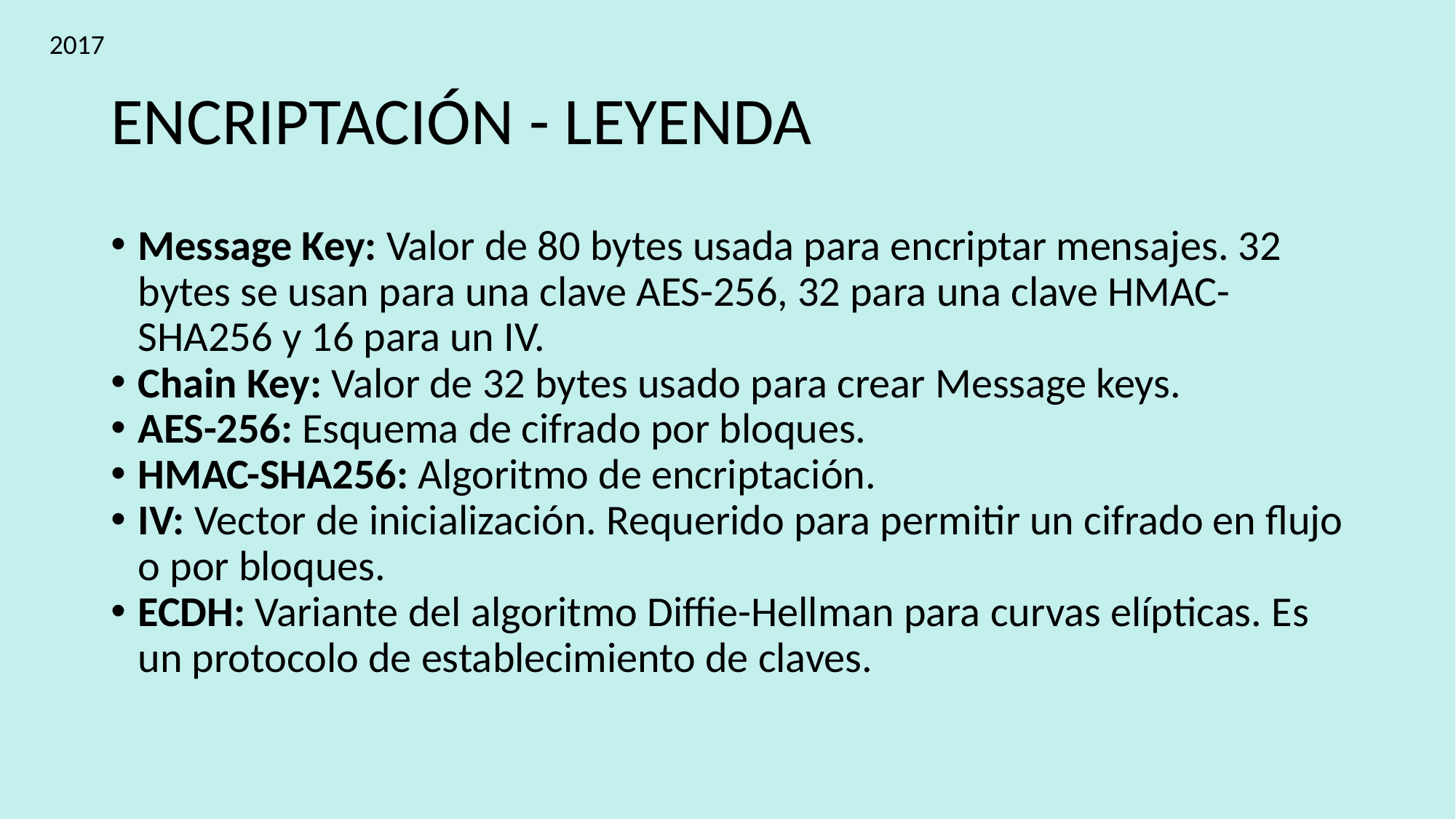

2017
ENCRIPTACIÓN - LEYENDA
Message Key: Valor de 80 bytes usada para encriptar mensajes. 32 bytes se usan para una clave AES-256, 32 para una clave HMAC-SHA256 y 16 para un IV.
Chain Key: Valor de 32 bytes usado para crear Message keys.
AES-256: Esquema de cifrado por bloques.
HMAC-SHA256: Algoritmo de encriptación.
IV: Vector de inicialización. Requerido para permitir un cifrado en flujo o por bloques.
ECDH: Variante del algoritmo Diffie-Hellman para curvas elípticas. Es un protocolo de establecimiento de claves.